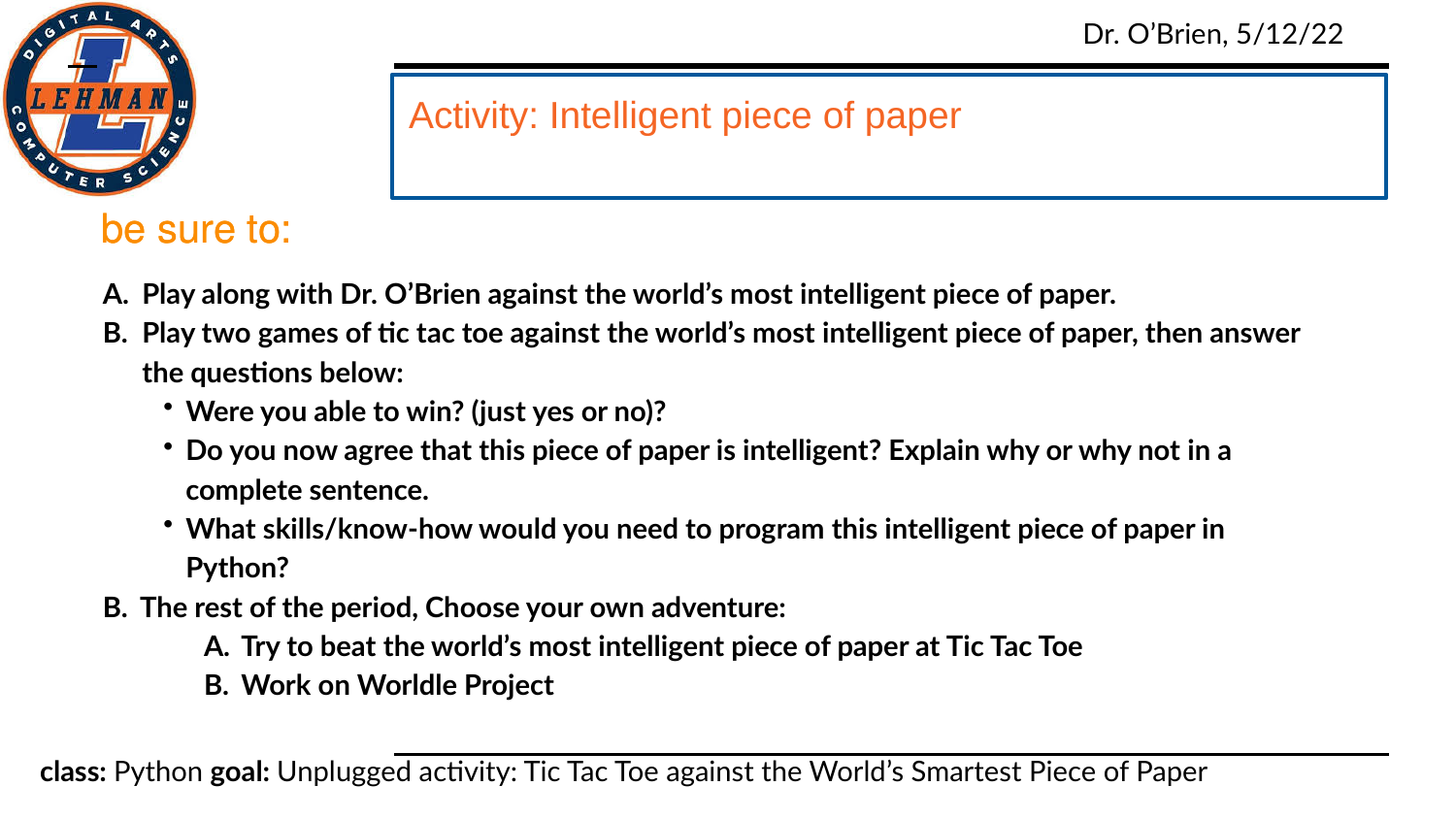

Activity: Intelligent piece of paper
#
be sure to:
be sure to:
Play along with Dr. O’Brien against the world’s most intelligent piece of paper.
Play two games of tic tac toe against the world’s most intelligent piece of paper, then answer the questions below:
Were you able to win? (just yes or no)?
Do you now agree that this piece of paper is intelligent? Explain why or why not in a complete sentence.
What skills/know-how would you need to program this intelligent piece of paper in Python?
The rest of the period, Choose your own adventure:
Try to beat the world’s most intelligent piece of paper at Tic Tac Toe
Work on Worldle Project